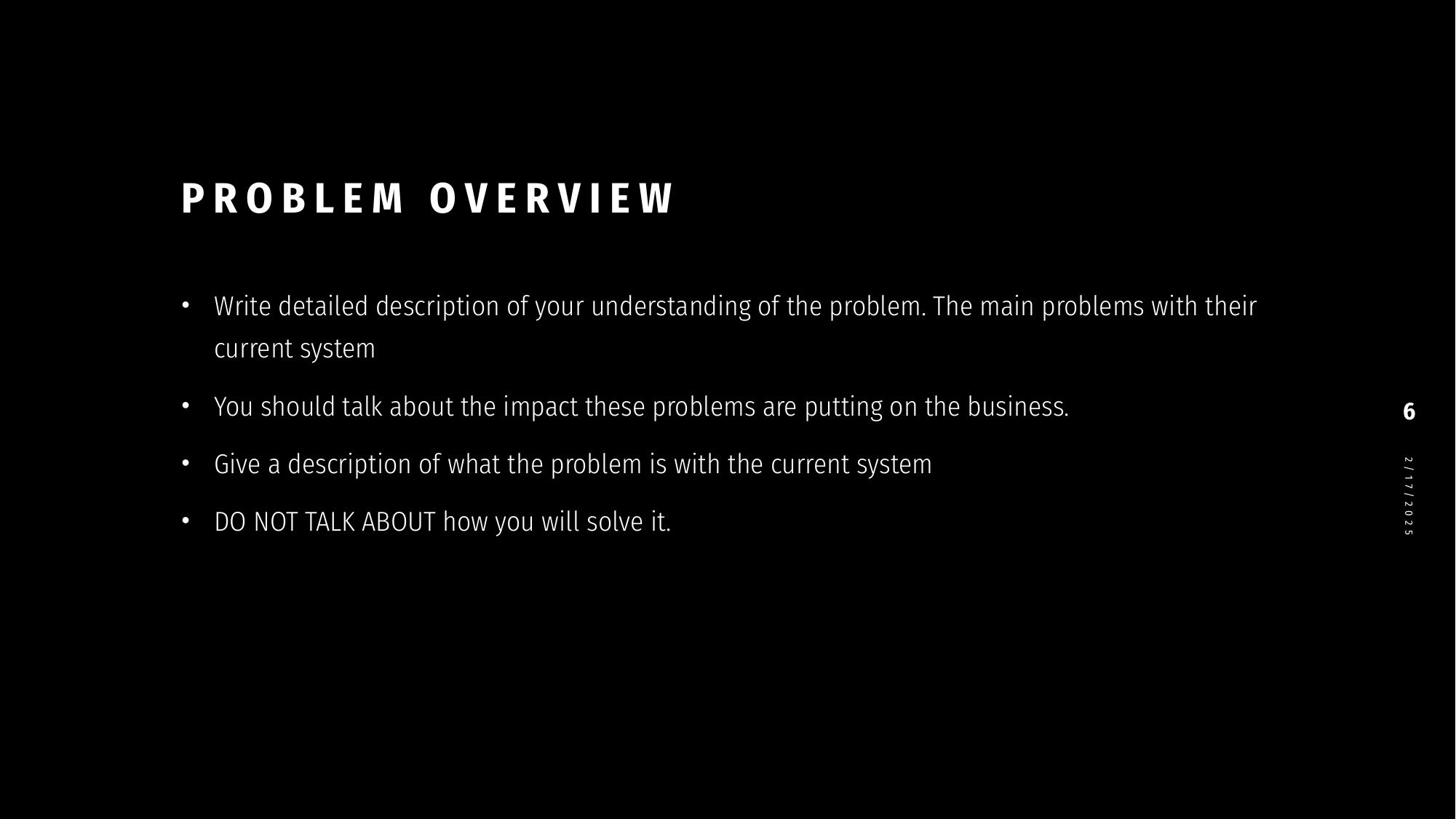

# Problem Overview

Write detailed description of your understanding of the problem. The main problems with their current system
You should talk about the impact these problems are putting on the business.
Give a description of what the problem is with the current system
DO NOT TALK ABOUT how you will solve it.

6
2/17/2025